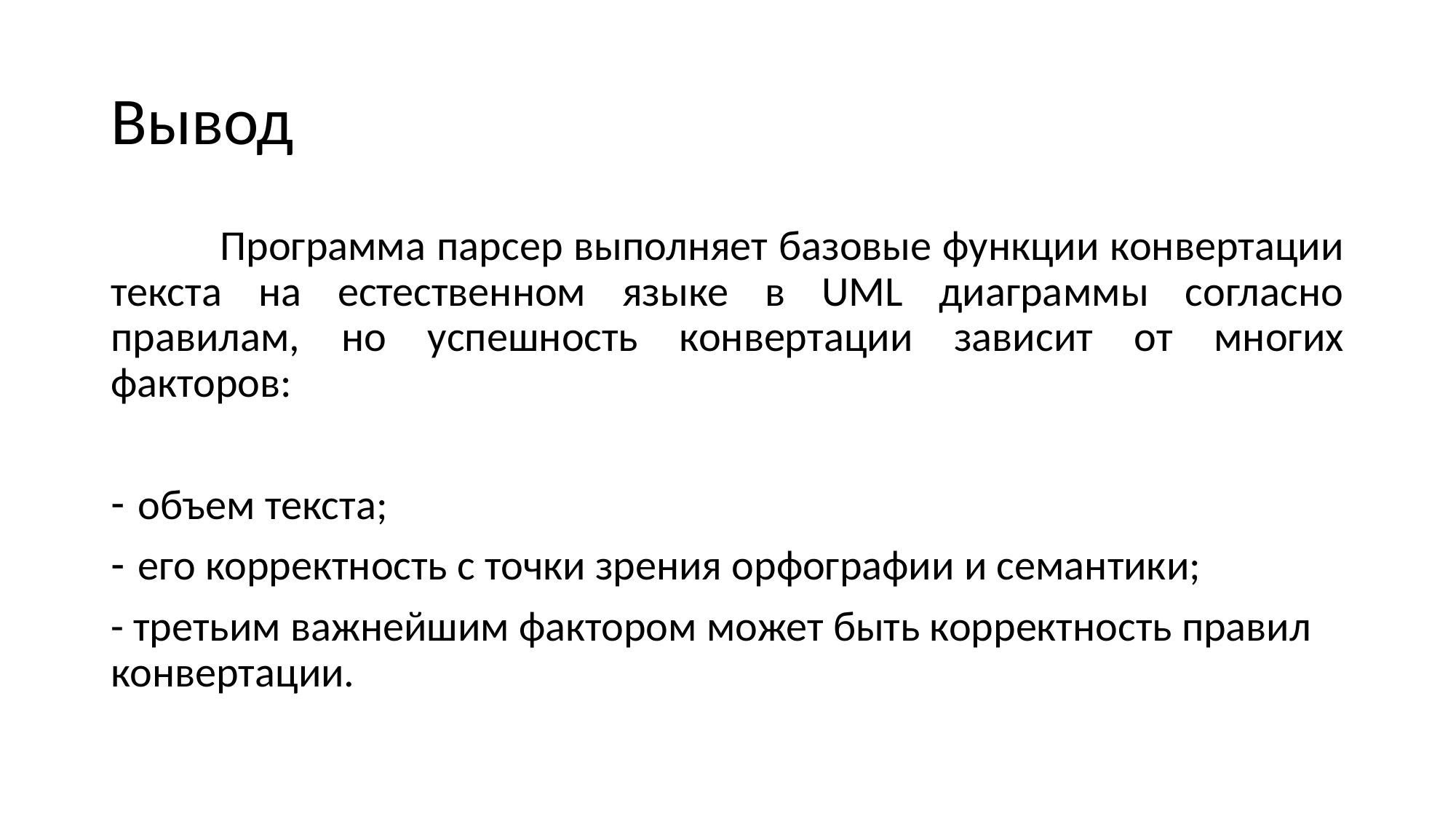

# Вывод
	Программа парсер выполняет базовые функции конвертации текста на естественном языке в UML диаграммы согласно правилам, но успешность конвертации зависит от многих факторов:

объем текста;
его корректность с точки зрения орфографии и семантики;
- третьим важнейшим фактором может быть корректность правил конвертации.